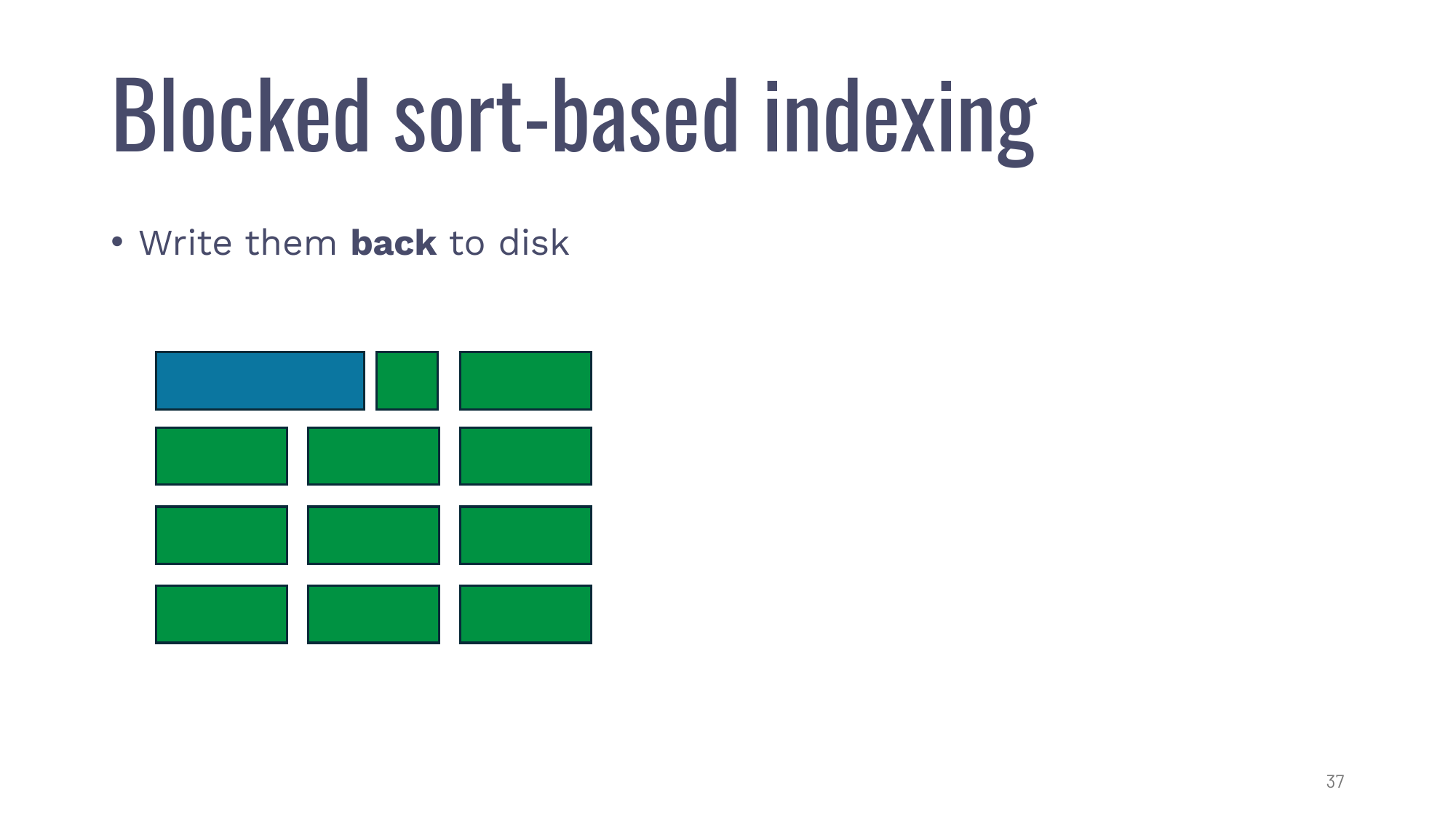

# Blocked sort-based indexing
Write them back to disk

37